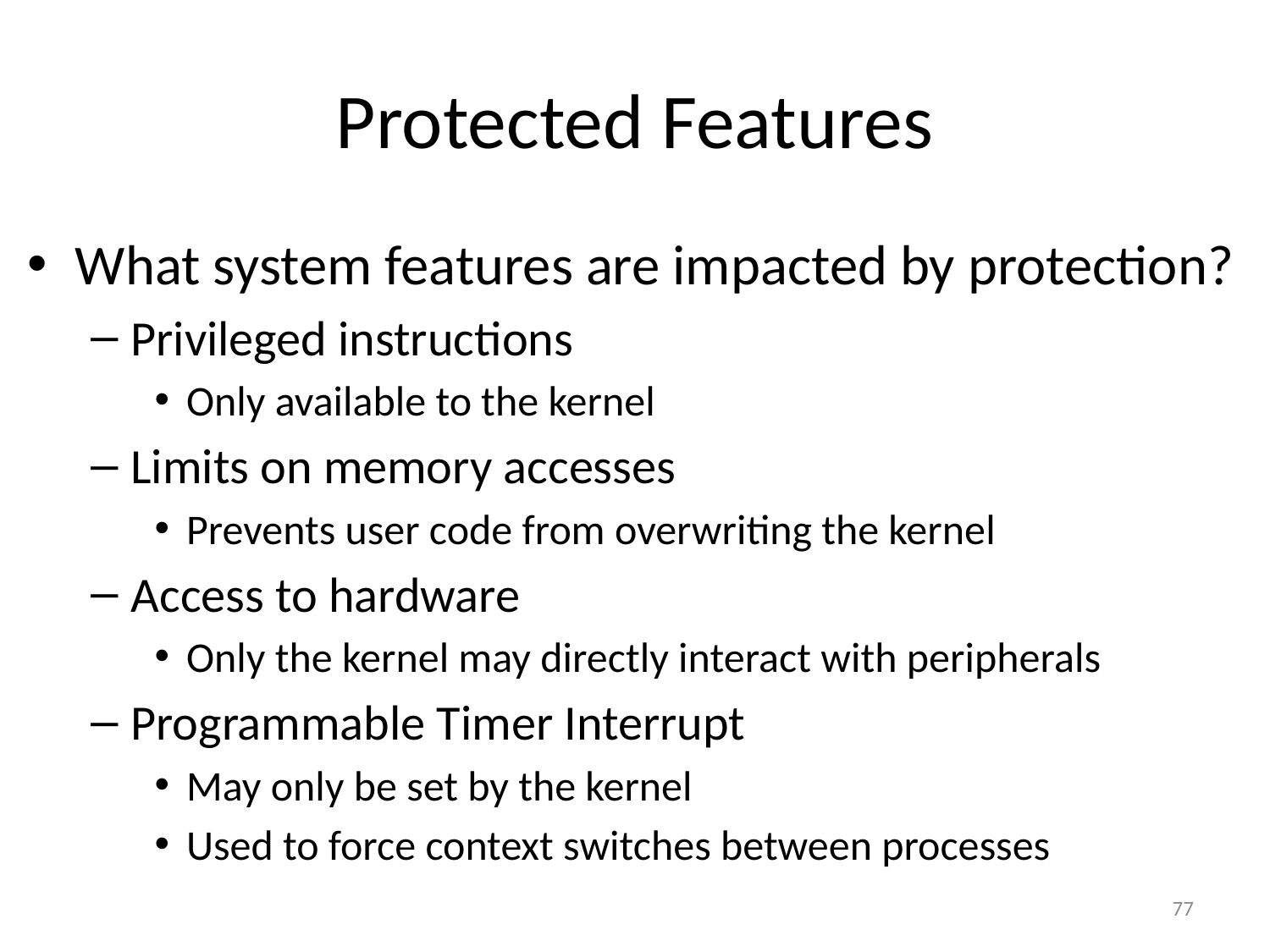

# Protected Features
What system features are impacted by protection?
Privileged instructions
Only available to the kernel
Limits on memory accesses
Prevents user code from overwriting the kernel
Access to hardware
Only the kernel may directly interact with peripherals
Programmable Timer Interrupt
May only be set by the kernel
Used to force context switches between processes
77